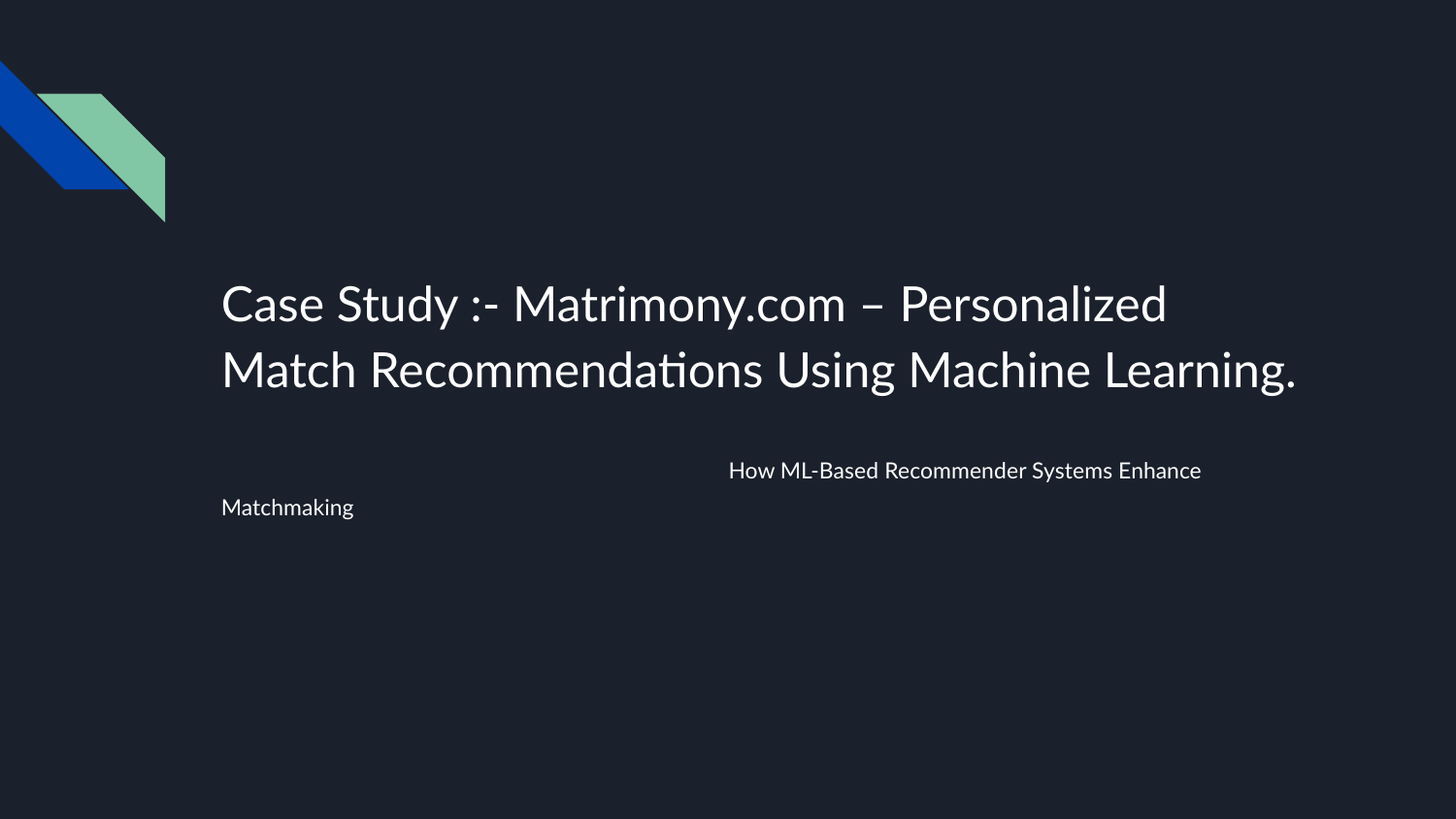

#
Case Study :- Matrimony.com – Personalized Match Recommendations Using Machine Learning.
                                         How ML-Based Recommender Systems Enhance Matchmaking